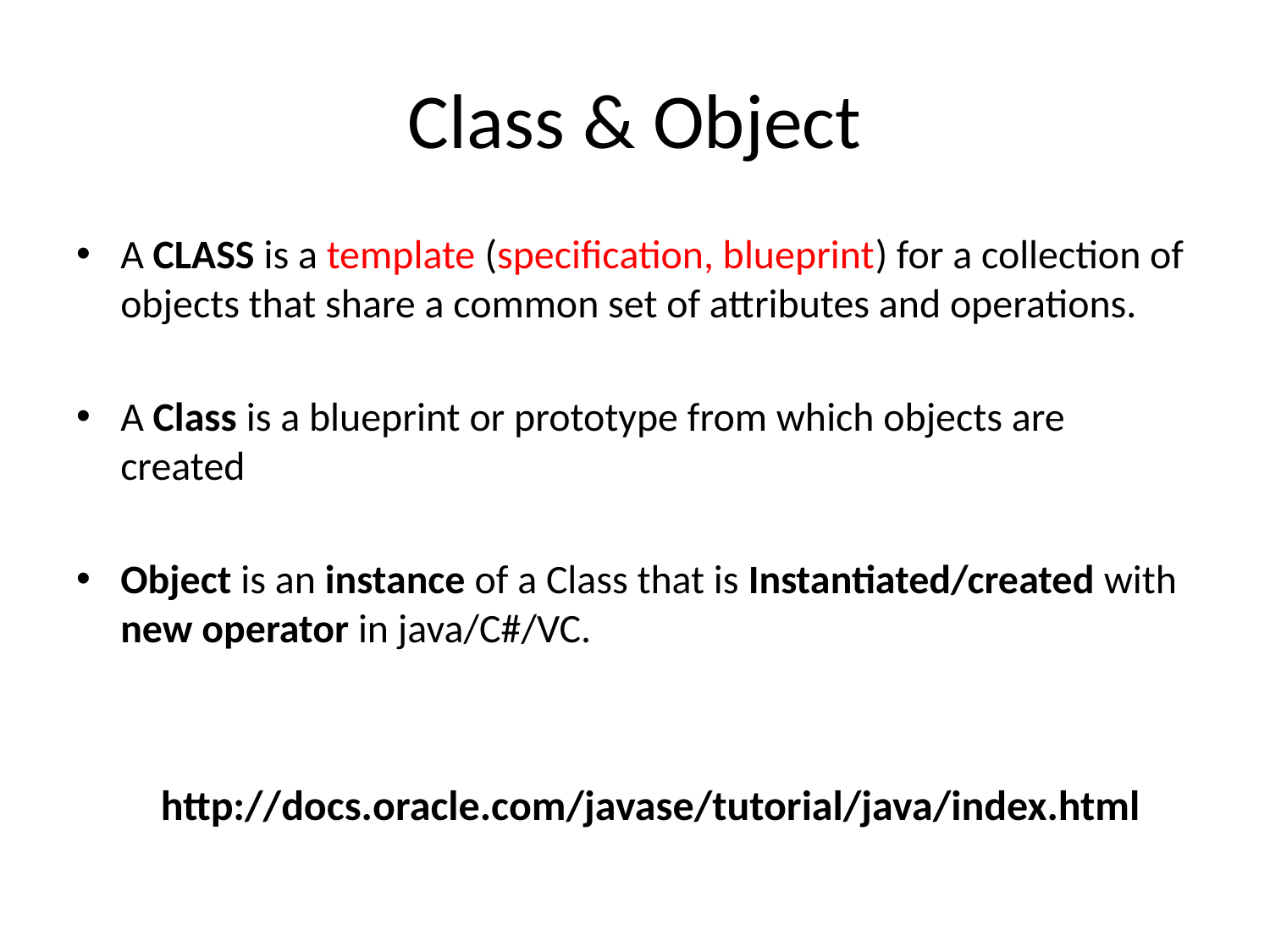

# Class & Object
A CLASS is a template (specification, blueprint) for a collection of objects that share a common set of attributes and operations.

A Class is a blueprint or prototype from which objects are created

Object is an instance of a Class that is Instantiated/created with new operator in java/C#/VC.
http://docs.oracle.com/javase/tutorial/java/index.html